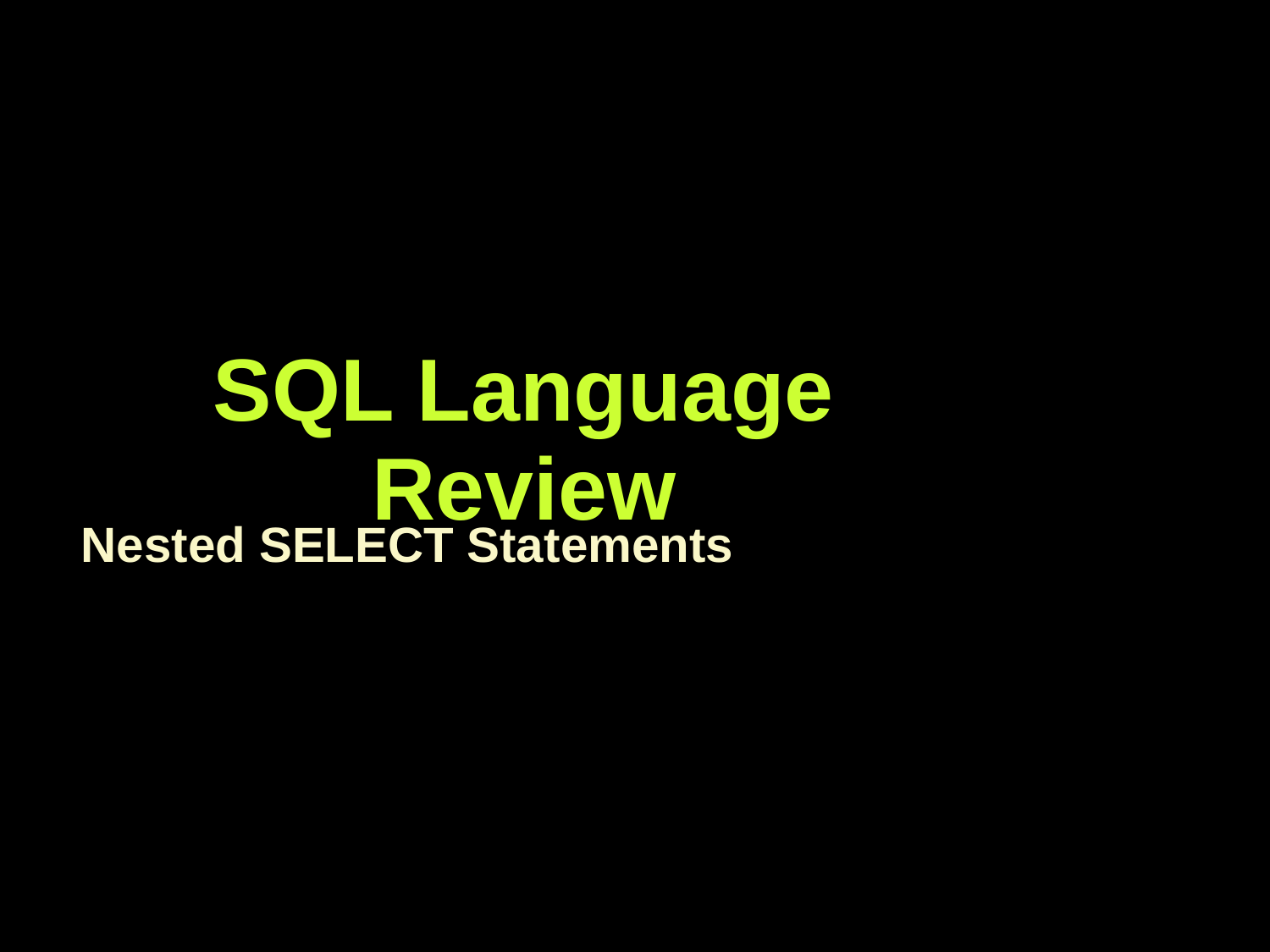

# SQL Language Review
Nested SELECT Statements